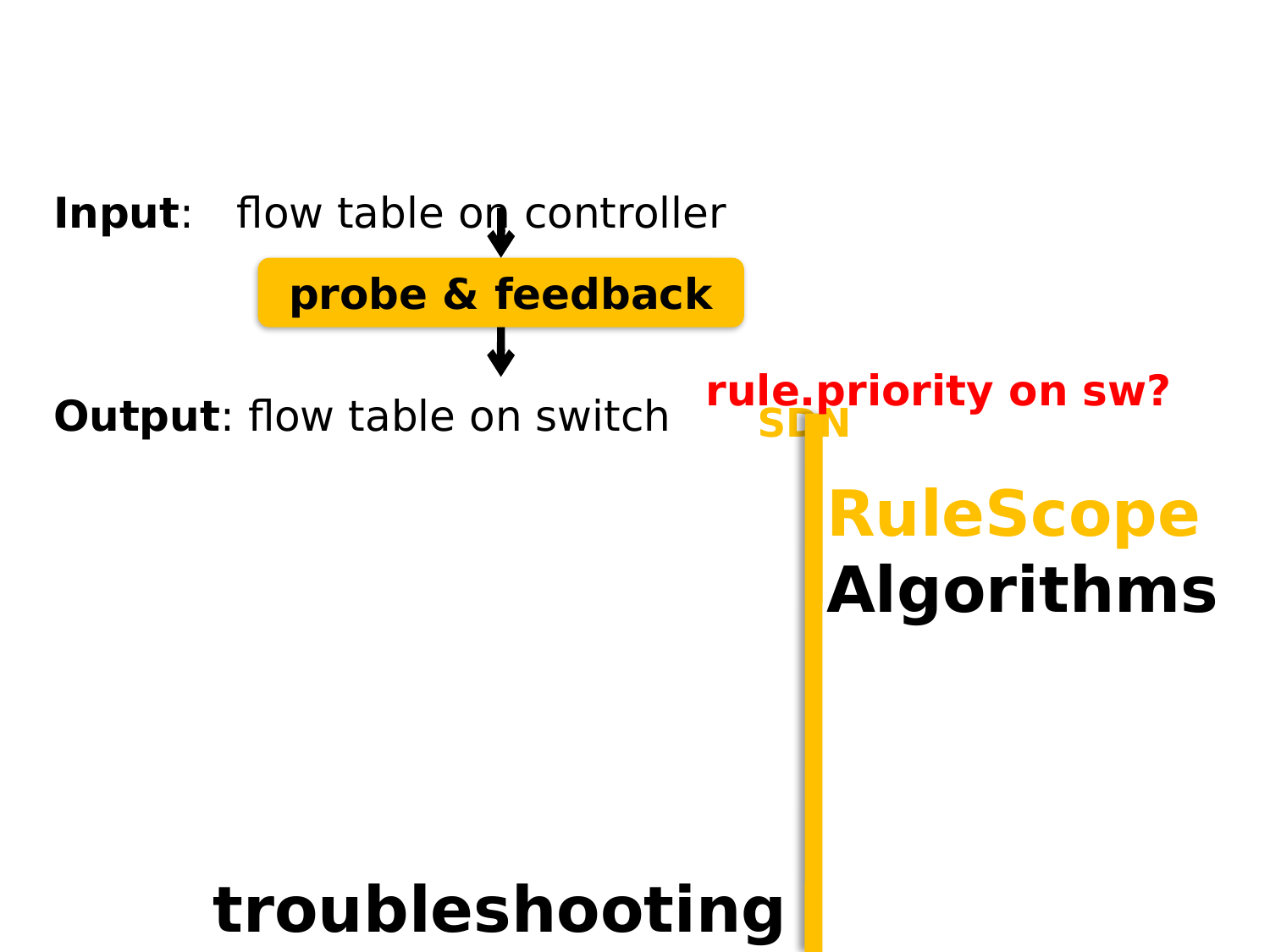

ri is detected as faulty if
ri.Probe.MatchedRule != ri

Input:    flow table on controller

Output: flow table on switch

Controller
Controller
Monitor
probe & feedback
# Gotta Tell You Switches Only Once Toward Bandwidth-Efficient Flow Setup for SDN
 rule.priority on sw?
RuleScope
Algorithms
troubleshooting